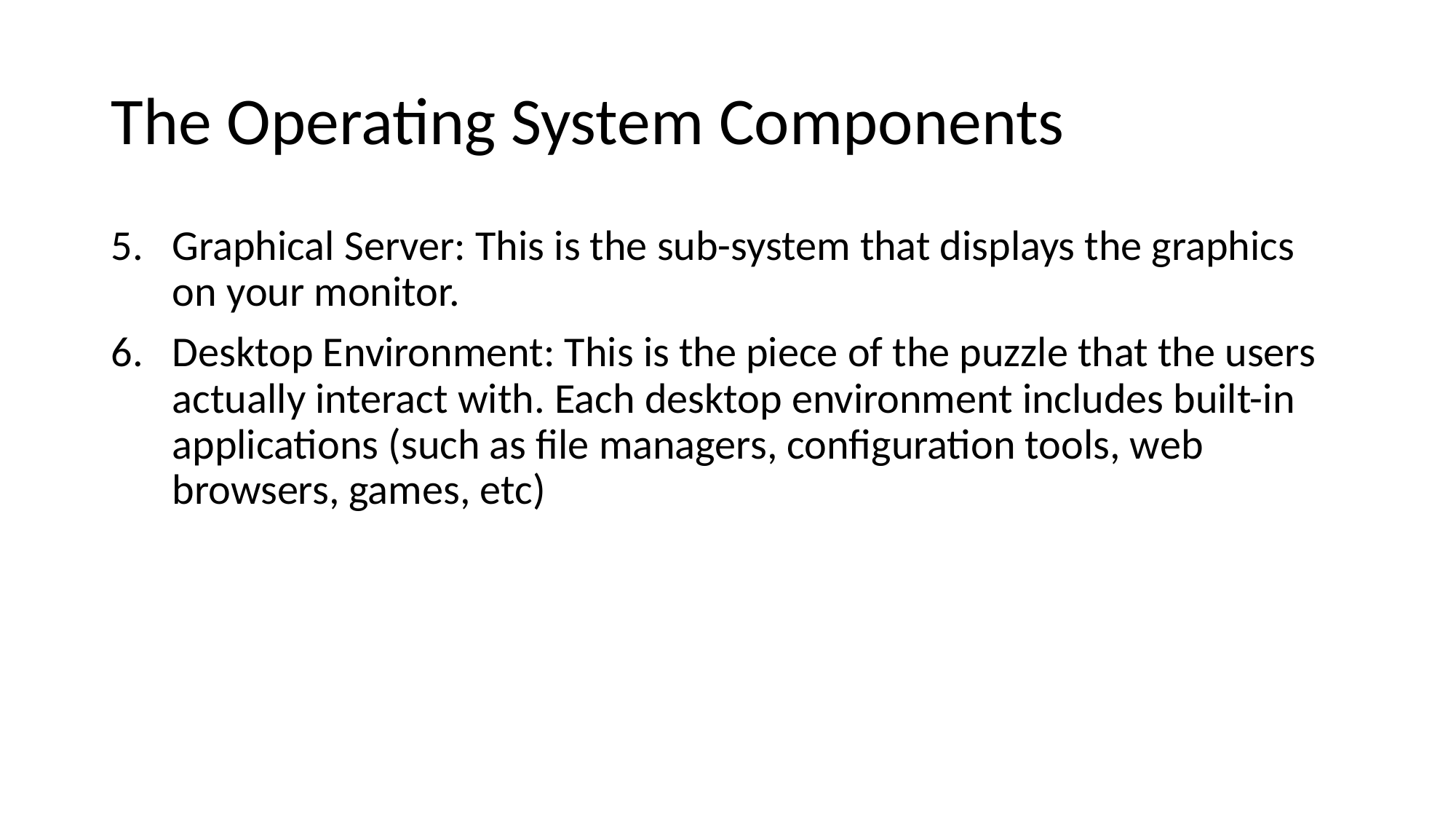

# The Operating System Components
Graphical Server: This is the sub-system that displays the graphics on your monitor.
Desktop Environment: This is the piece of the puzzle that the users actually interact with. Each desktop environment includes built-in applications (such as file managers, configuration tools, web browsers, games, etc)